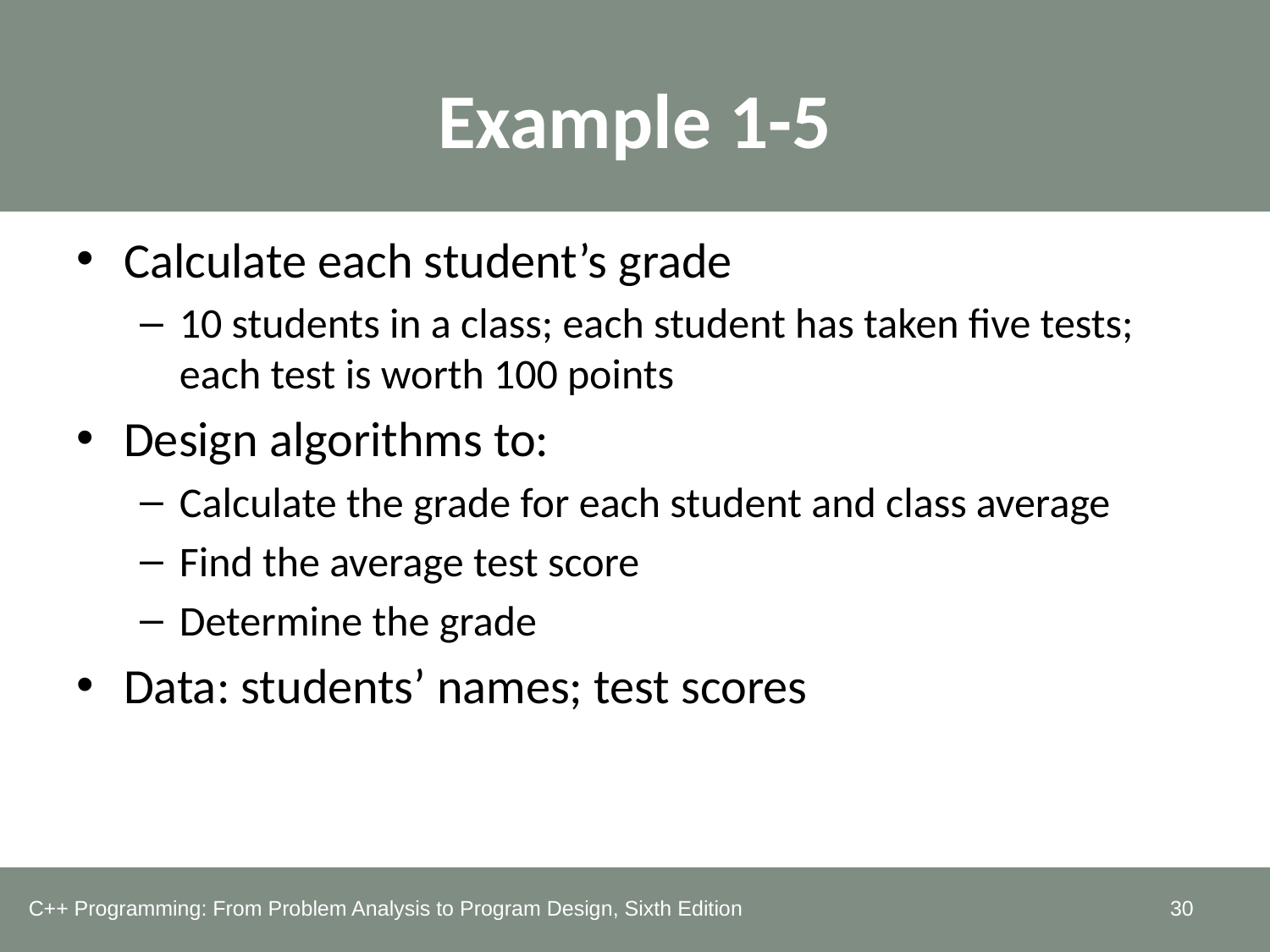

# Example 1-5
Calculate each student’s grade
10 students in a class; each student has taken five tests; each test is worth 100 points
Design algorithms to:
Calculate the grade for each student and class average
Find the average test score
Determine the grade
Data: students’ names; test scores
C++ Programming: From Problem Analysis to Program Design, Sixth Edition
30